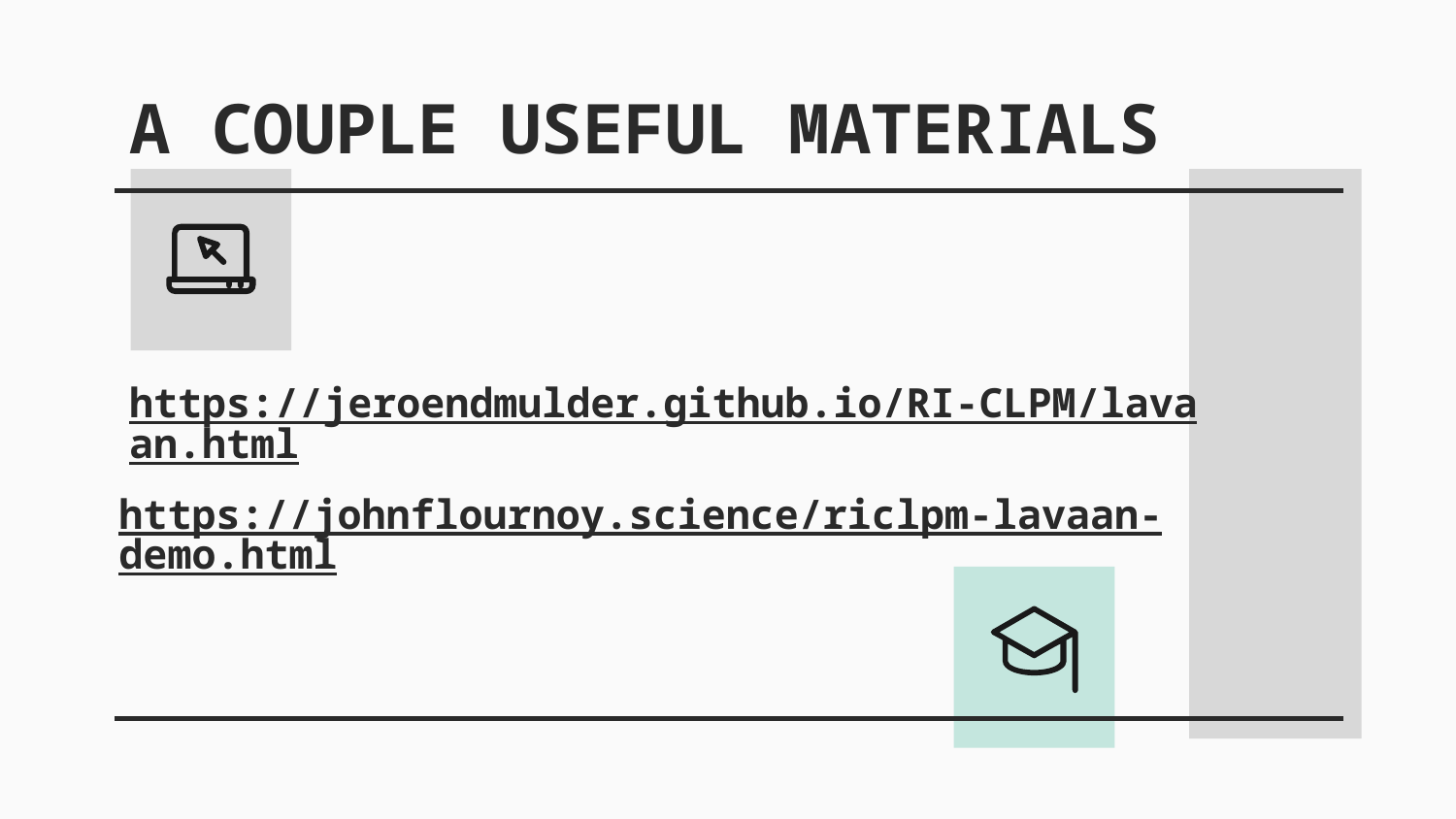

# A COUPLE USEFUL MATERIALS

https://jeroendmulder.github.io/RI-CLPM/lavaan.html
https://johnflournoy.science/riclpm-lavaan-demo.html